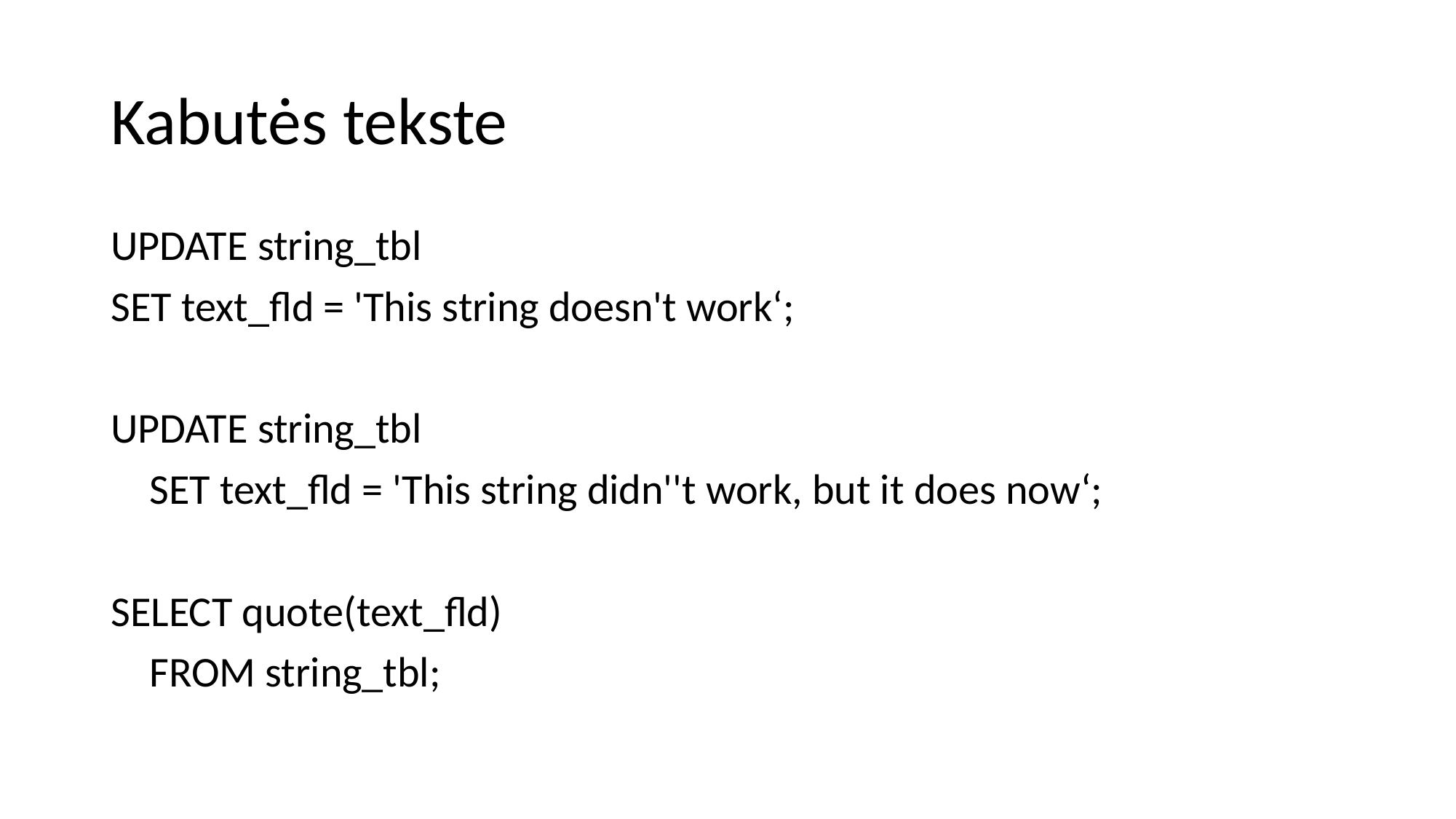

# Kabutės tekste
UPDATE string_tbl
SET text_fld = 'This string doesn't work‘;

UPDATE string_tbl
    SET text_fld = 'This string didn''t work, but it does now‘;

SELECT quote(text_fld)
    FROM string_tbl;